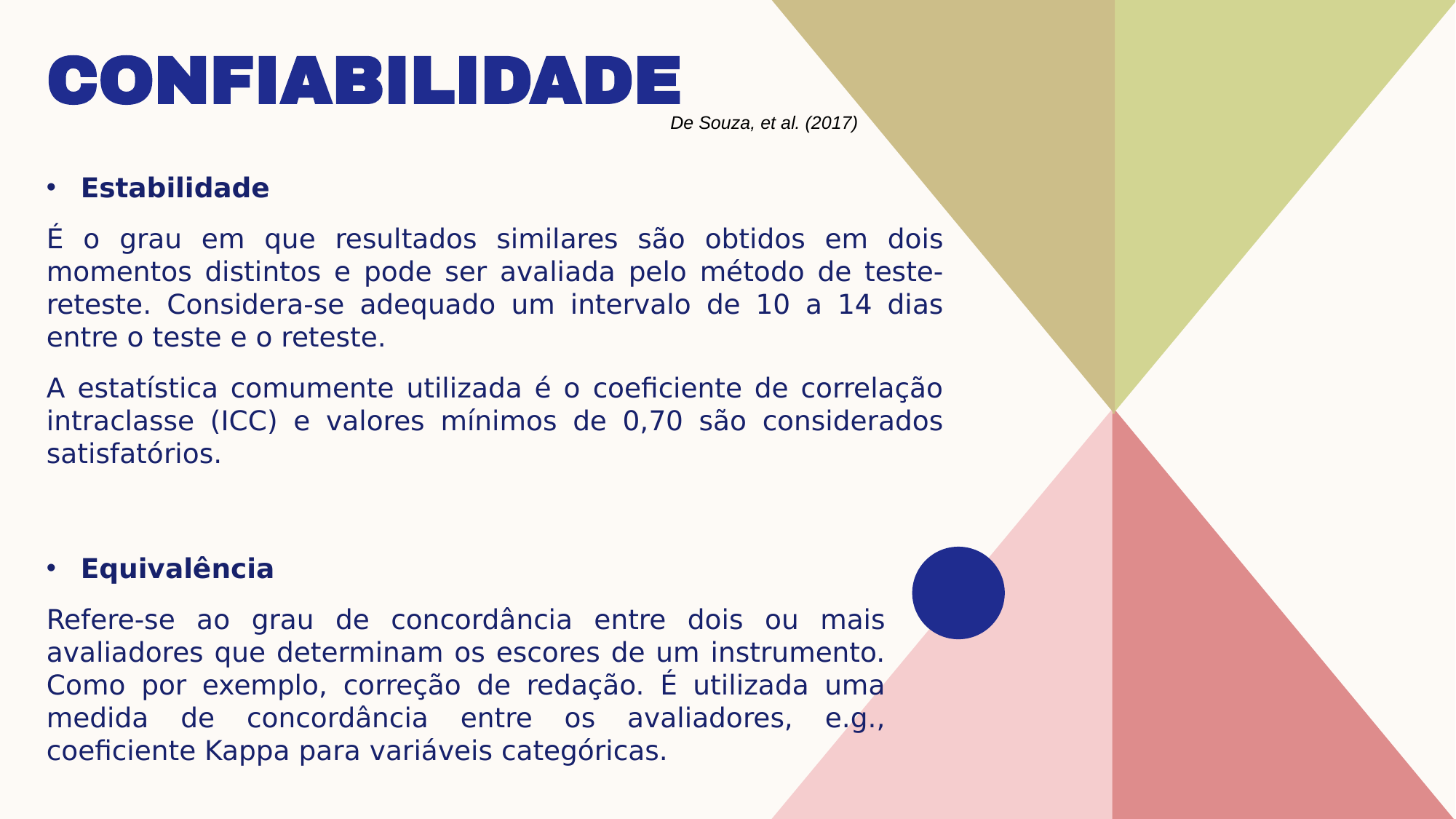

# confiabilidade
De Souza, et al. (2017)
Estabilidade
É o grau em que resultados similares são obtidos em dois momentos distintos e pode ser avaliada pelo método de teste-reteste. Considera-se adequado um intervalo de 10 a 14 dias entre o teste e o reteste.
A estatística comumente utilizada é o coeficiente de correlação intraclasse (ICC) e valores mínimos de 0,70 são considerados satisfatórios.
Equivalência
Refere-se ao grau de concordância entre dois ou mais avaliadores que determinam os escores de um instrumento. Como por exemplo, correção de redação. É utilizada uma medida de concordância entre os avaliadores, e.g., coeficiente Kappa para variáveis categóricas.